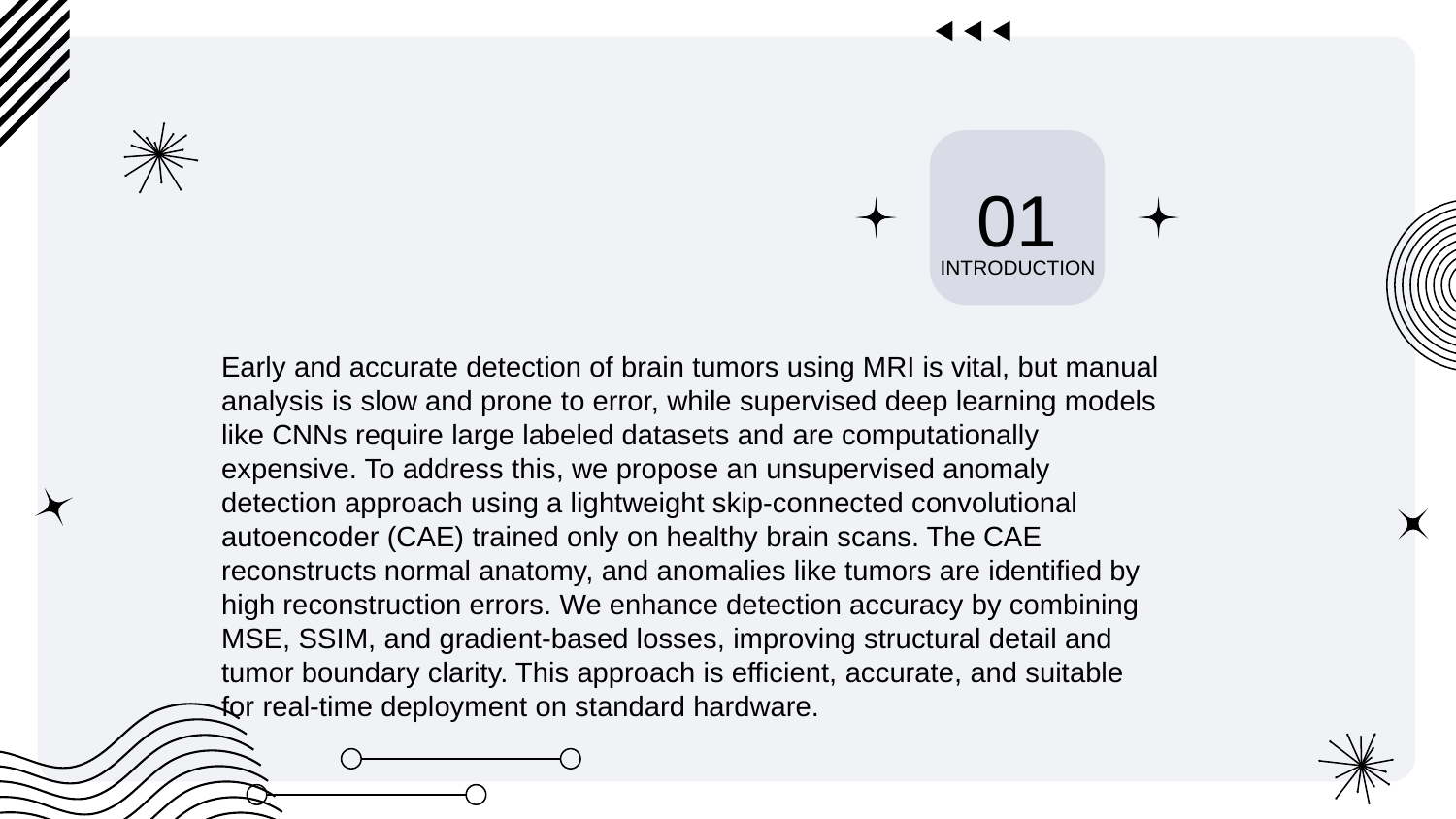

# Convolutional AutoEncoder in Anomaly Detection

01

Early and accurate detection of brain tumors using MRI is vital, but manual analysis is slow and prone to error, while supervised deep learning models like CNNs require large labeled datasets and are computationally expensive. To address this, we propose an unsupervised anomaly detection approach using a lightweight skip-connected convolutional autoencoder (CAE) trained only on healthy brain scans. The CAE reconstructs normal anatomy, and anomalies like tumors are identified by high reconstruction errors. We enhance detection accuracy by combining MSE, SSIM, and gradient-based losses, improving structural detail and tumor boundary clarity. This approach is efficient, accurate, and suitable for real-time deployment on standard hardware.
INTRODUCTION

02
OBJECTIVE

Train a CAE only on healthy MRI slices
Enhance reconstruction fidelity using a hybrid loss (MSE + SSIM + gradient)
Detect tumors by thresholding reconstruction error

BURLA SURAJ – CB.SC.U4AIE24105
SAI KARTHIK    - CB.SC.U4AIE24107
VISHNU TEJA   - CB.SC.U4AIE24130
MOJAN INANI    - CB.SC.U4AIE24105

For Brain MRI scans